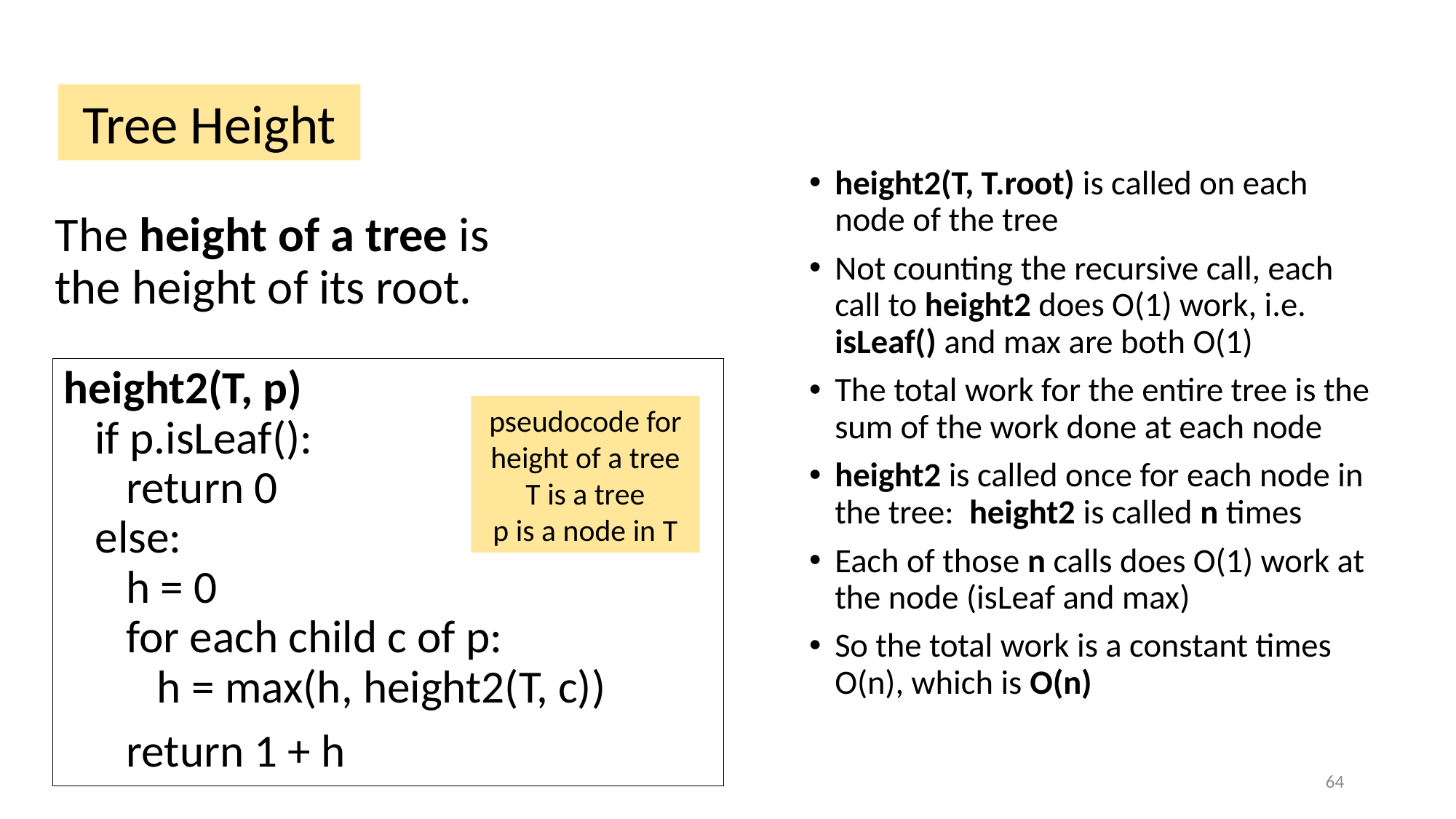

Tree Height
height2(T, T.root) is called on each node of the tree
Not counting the recursive call, each call to height2 does O(1) work, i.e. isLeaf() and max are both O(1)
The total work for the entire tree is the sum of the work done at each node
height2 is called once for each node in the tree:  height2 is called n times
Each of those n calls does O(1) work at the node (isLeaf and max)
So the total work is a constant times O(n), which is O(n)

The height of a tree is the height of its root.
height2(T, p)
   if p.isLeaf():
      return 0
   else:
      h = 0
      for each child c of p:
         h = max(h, height2(T, c))
      return 1 + h
pseudocode for height of a tree
T is a tree
p is a node in T
64